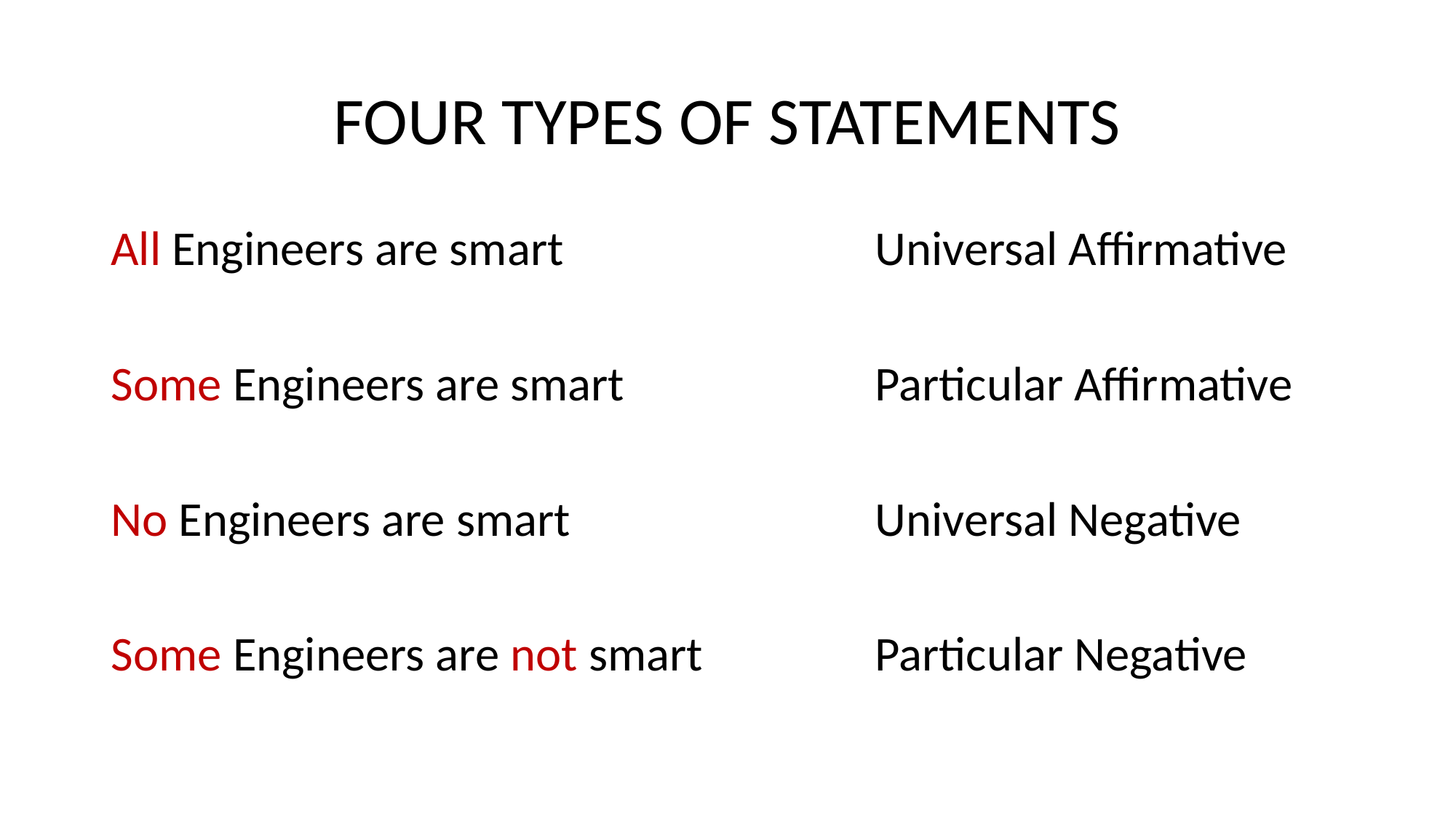

# FOUR TYPES OF STATEMENTS
All Engineers are smart			Universal Affirmative

Some Engineers are smart			Particular Affirmative

No Engineers are smart			Universal Negative

Some Engineers are not smart		Particular Negative